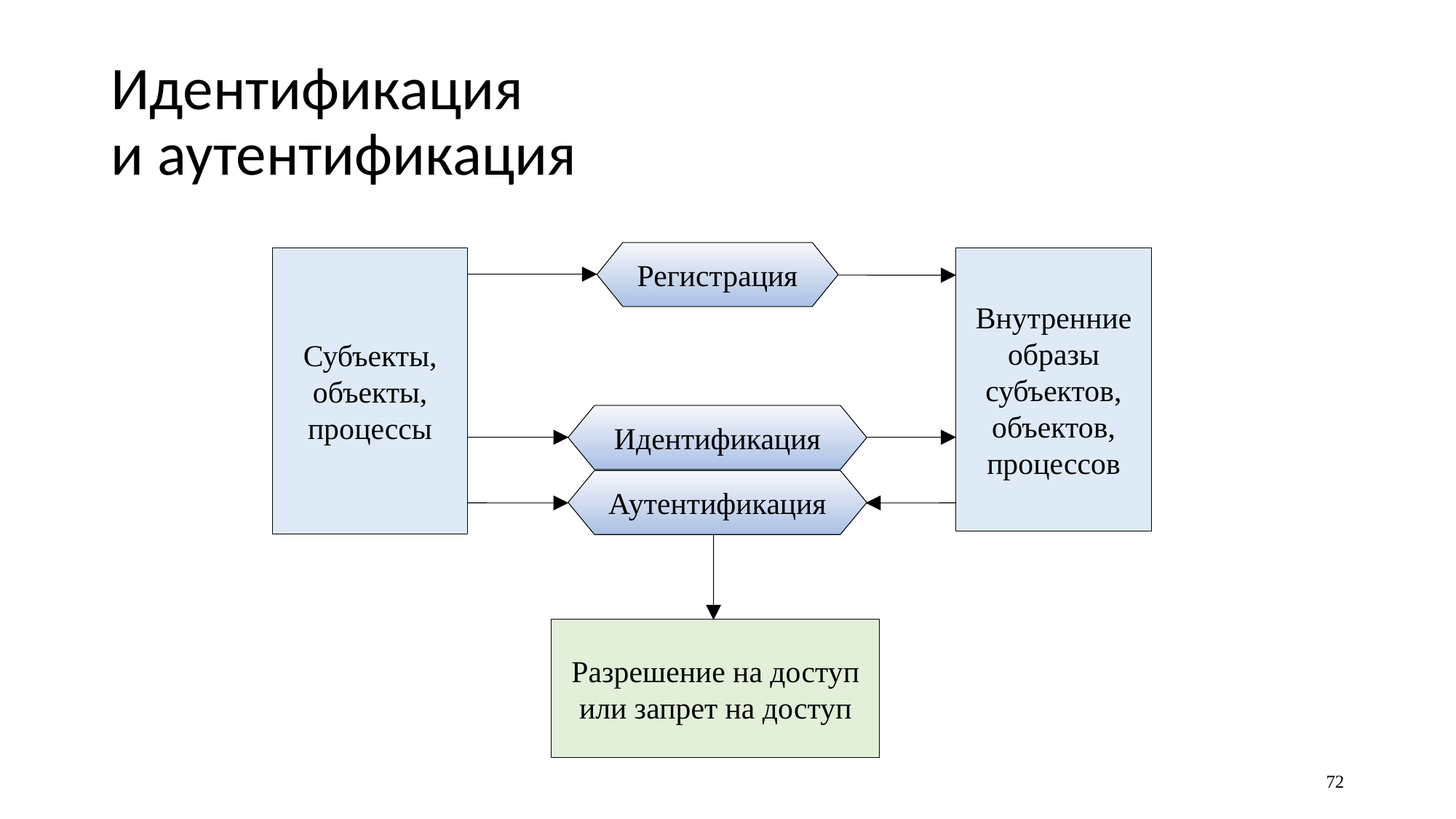

# Идентификация и аутентификация
Регистрация
Субъекты, объекты, процессы
Внутренние образы субъектов, объектов, процессов

Идентификация

Аутентификация

Разрешение на доступ или запрет на доступ
72